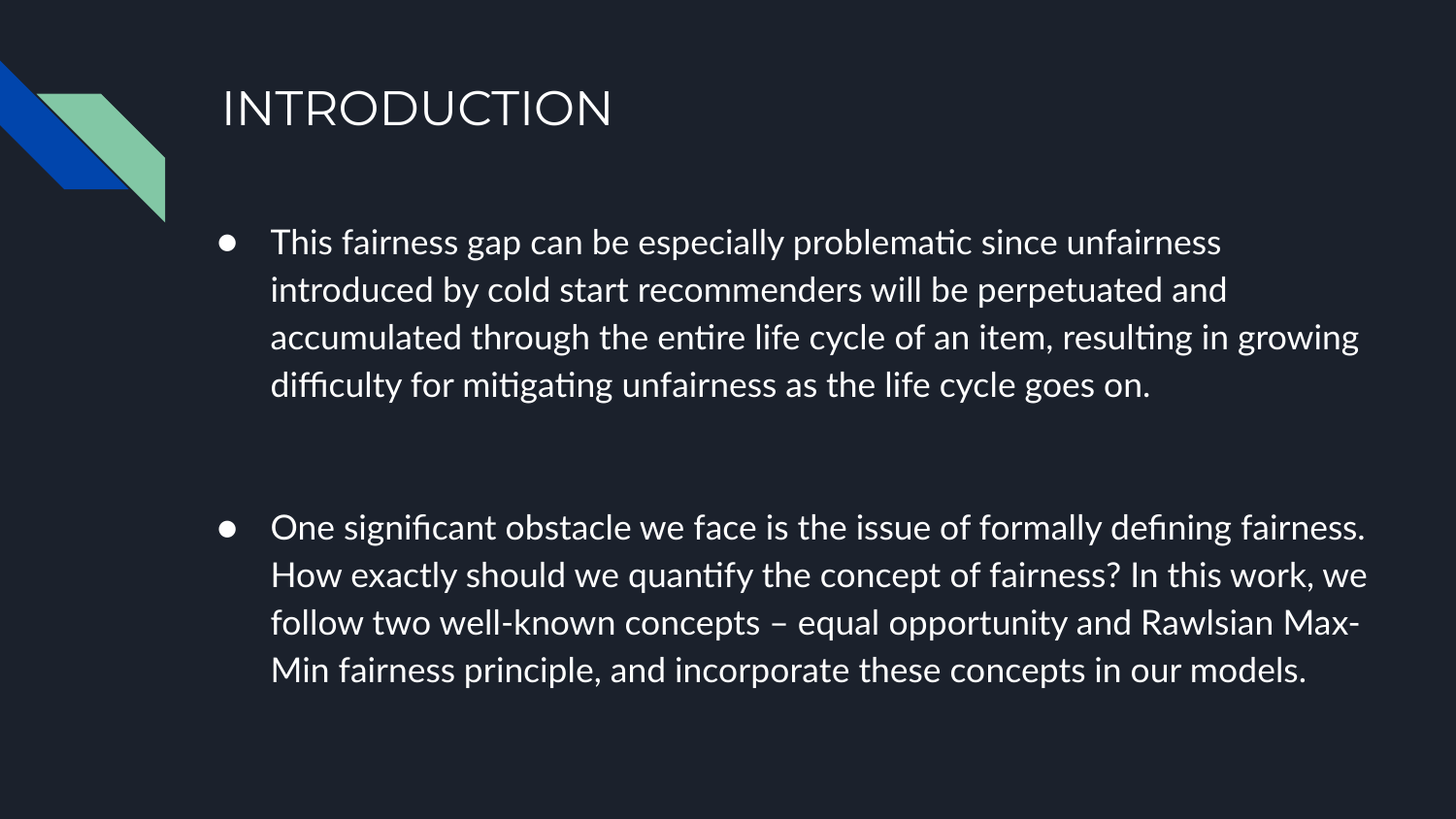

# INTRODUCTION
This fairness gap can be especially problematic since unfairness introduced by cold start recommenders will be perpetuated and accumulated through the entire life cycle of an item, resulting in growing difficulty for mitigating unfairness as the life cycle goes on.

One significant obstacle we face is the issue of formally defining fairness. How exactly should we quantify the concept of fairness? In this work, we follow two well-known concepts – equal opportunity and Rawlsian Max-Min fairness principle, and incorporate these concepts in our models.